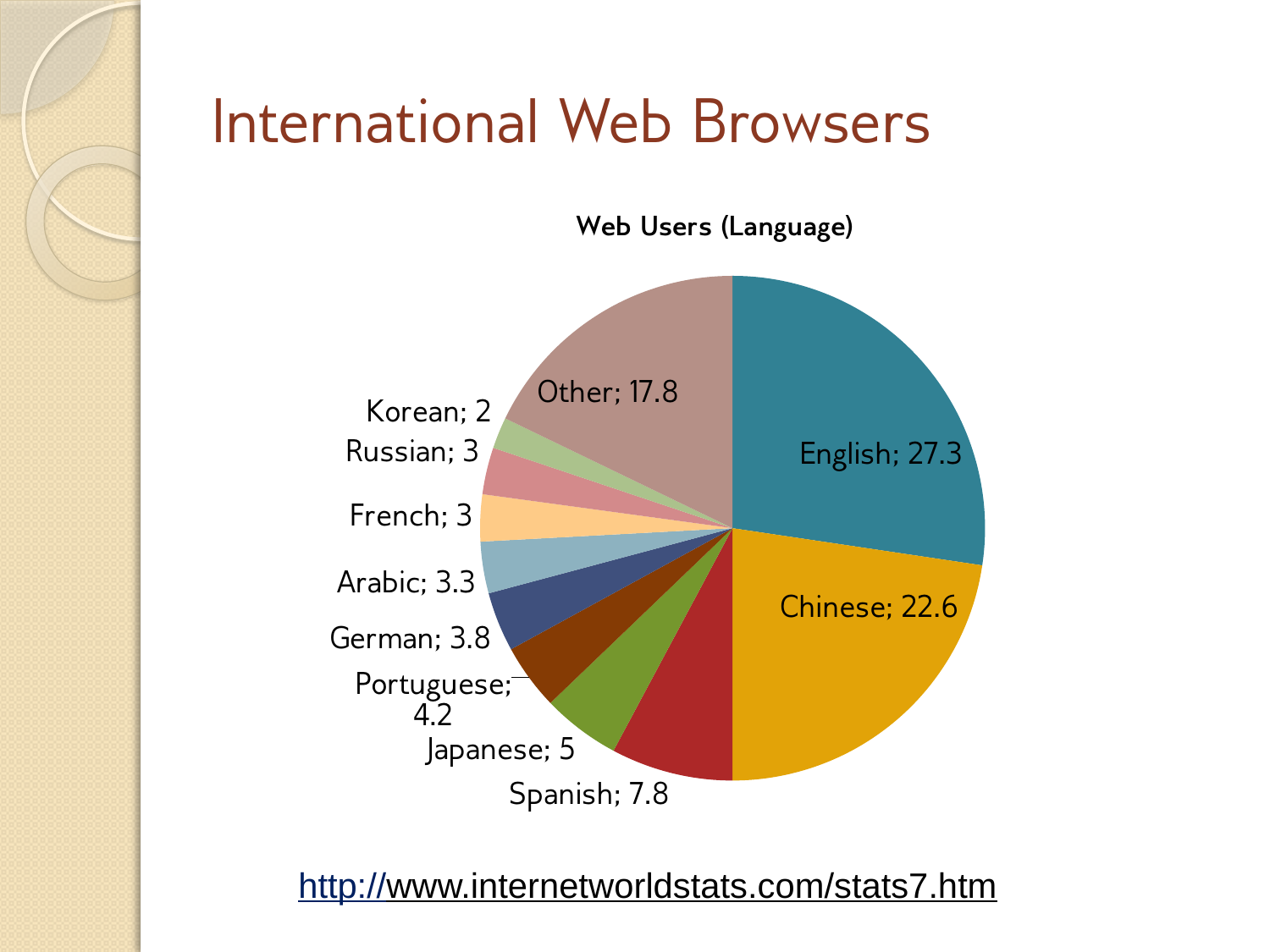

# International Web Browsers

### Chart: Web Users (Language)

| Category | Percent |
|---|---|
| English | 27.3 |
| Chinese | 22.6 |
| Spanish | 7.8 |
| Japanese | 5.0 |
| Portuguese | 4.2 |
| German | 3.8 |
| Arabic | 3.3 |
| French | 3.0 |
| Russian | 3.0 |
| Korean | 2.0 |
| Other | 17.8 |
http://www.internetworldstats.com/stats7.htm